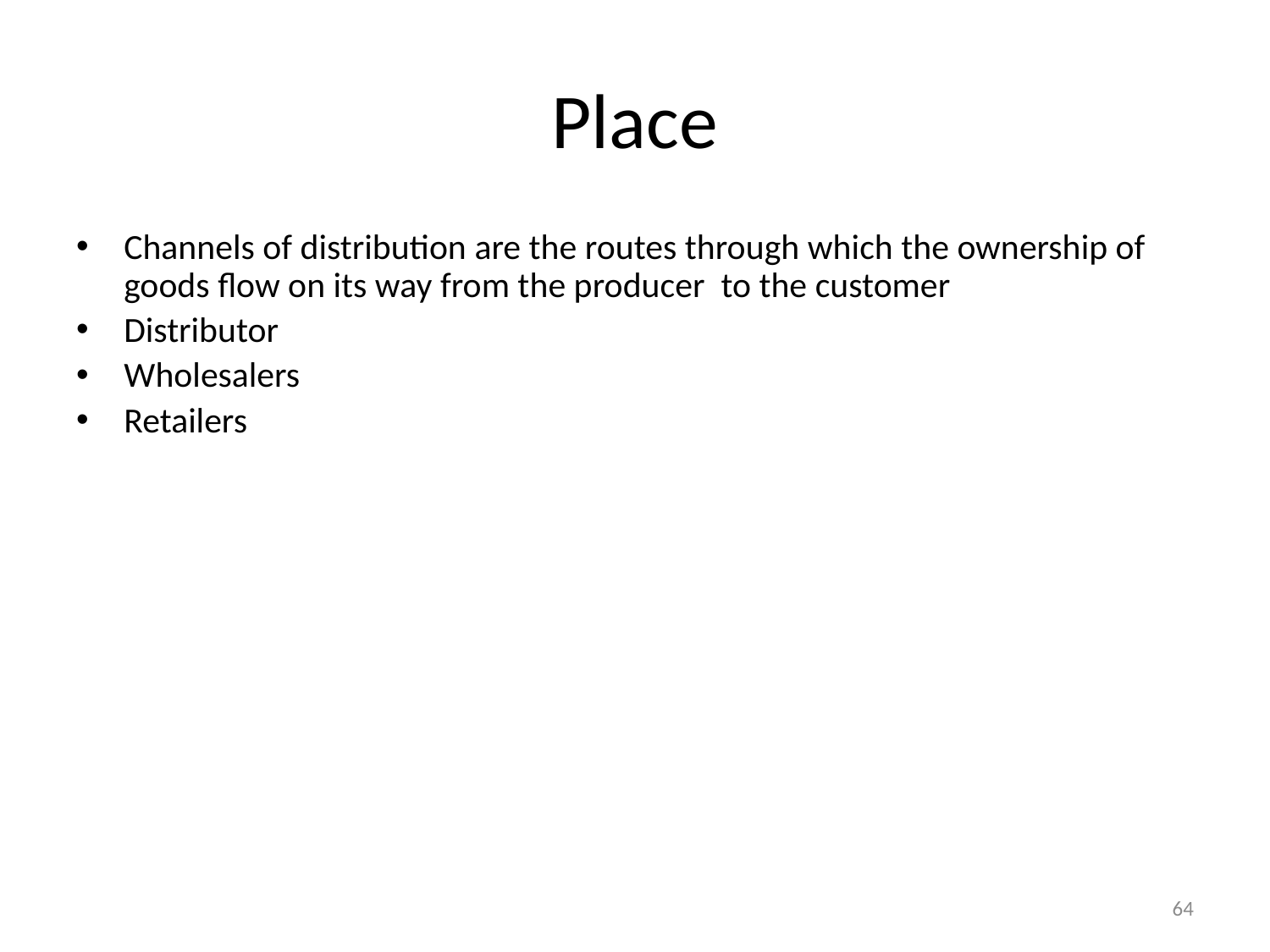

# Place
Channels of distribution are the routes through which the ownership of goods flow on its way from the producer  to the customer
Distributor
Wholesalers
Retailers
64